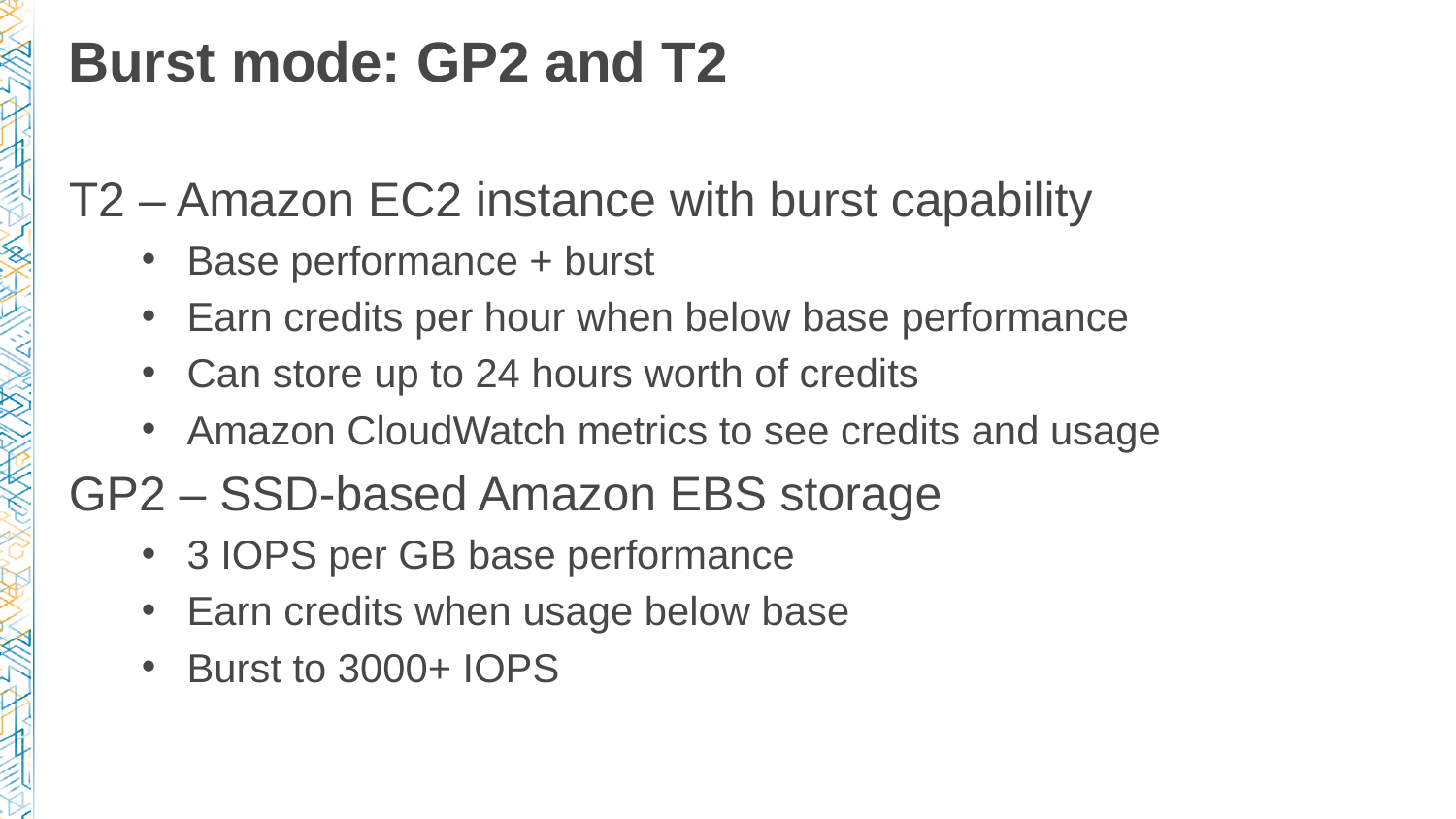

# Burst mode: GP2 and T2
T2 – Amazon EC2 instance with burst capability
Base performance + burst
Earn credits per hour when below base performance
Can store up to 24 hours worth of credits
Amazon CloudWatch metrics to see credits and usage
GP2 – SSD-based Amazon EBS storage
3 IOPS per GB base performance
Earn credits when usage below base
Burst to 3000+ IOPS